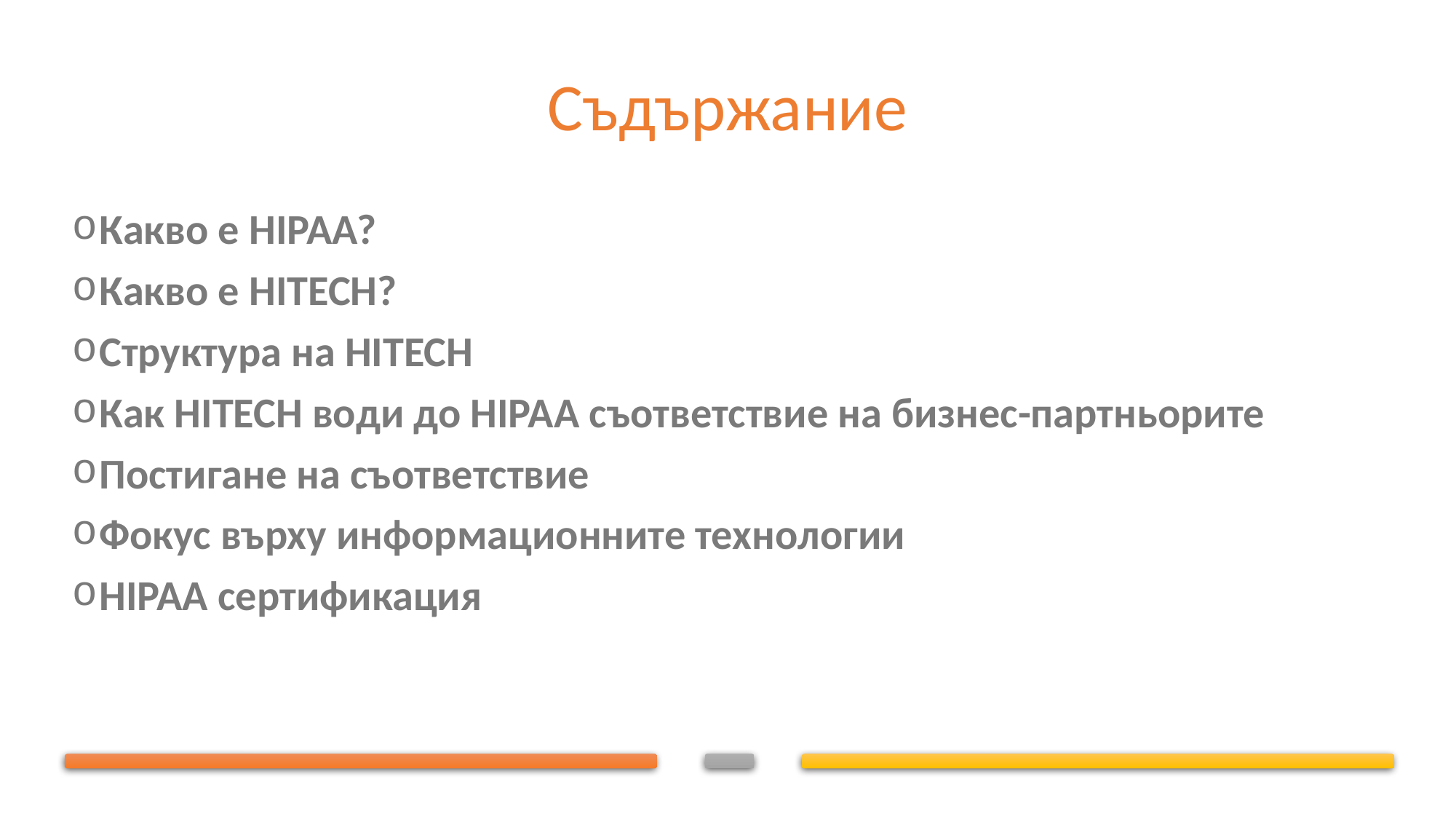

# Съдържание
Какво е HIPAA?
Какво е HITECH?
Структура на HITECH
Как HITECH води до HIPAA съответствие на бизнес-партньорите
Постигане на съответствие
Фокус върху информационните технологии
HIPAA сертификация